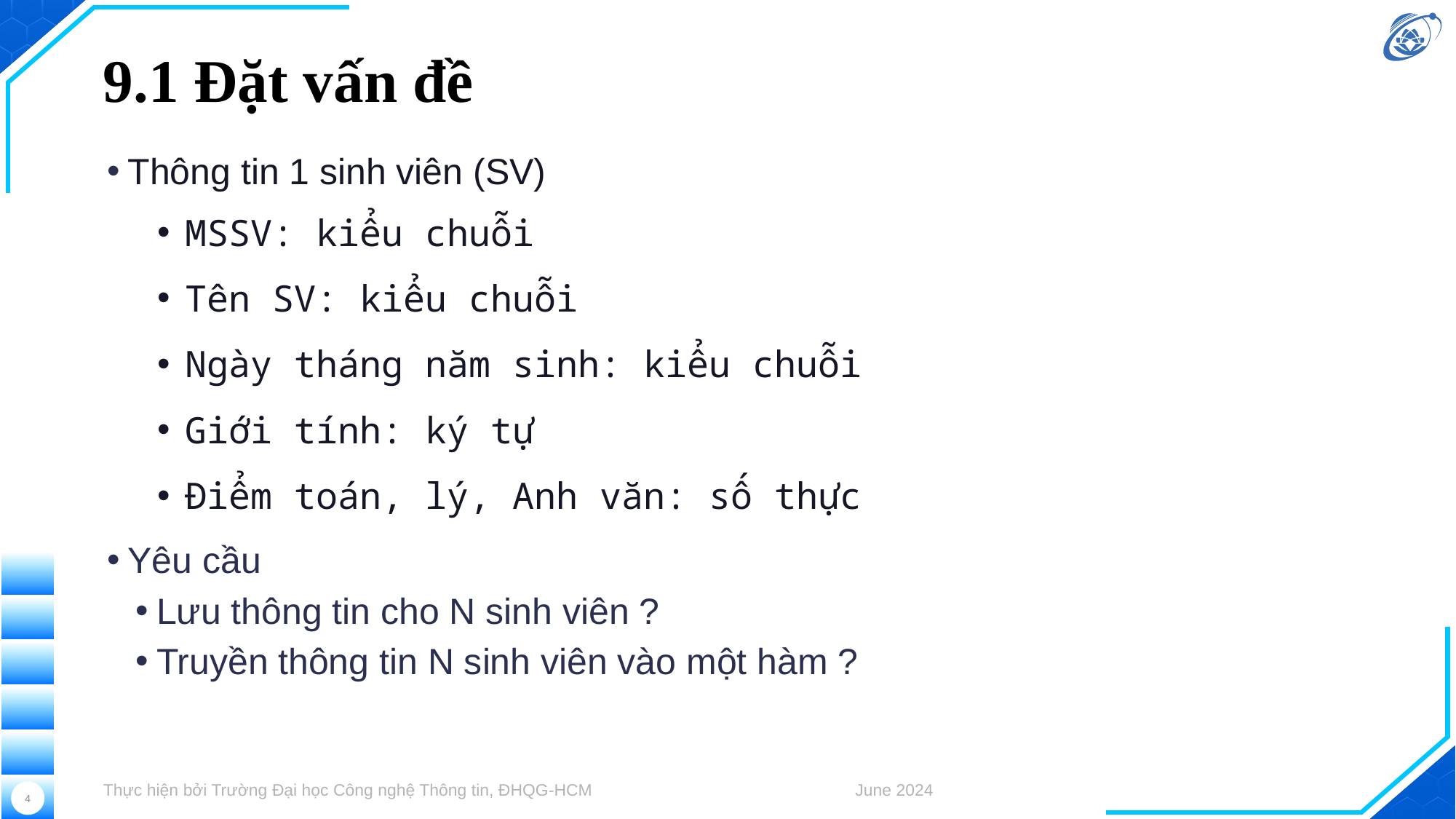

# 9.1 Đặt vấn đề
Thông tin 1 sinh viên (SV)
MSSV: kiểu chuỗi
Tên SV: kiểu chuỗi
Ngày tháng năm sinh: kiểu chuỗi
Giới tính: ký tự
Điểm toán, lý, Anh văn: số thực
Yêu cầu
Lưu thông tin cho N sinh viên ?
Truyền thông tin N sinh viên vào một hàm ?
Thực hiện bởi Trường Đại học Công nghệ Thông tin, ĐHQG-HCM
June 2024
4